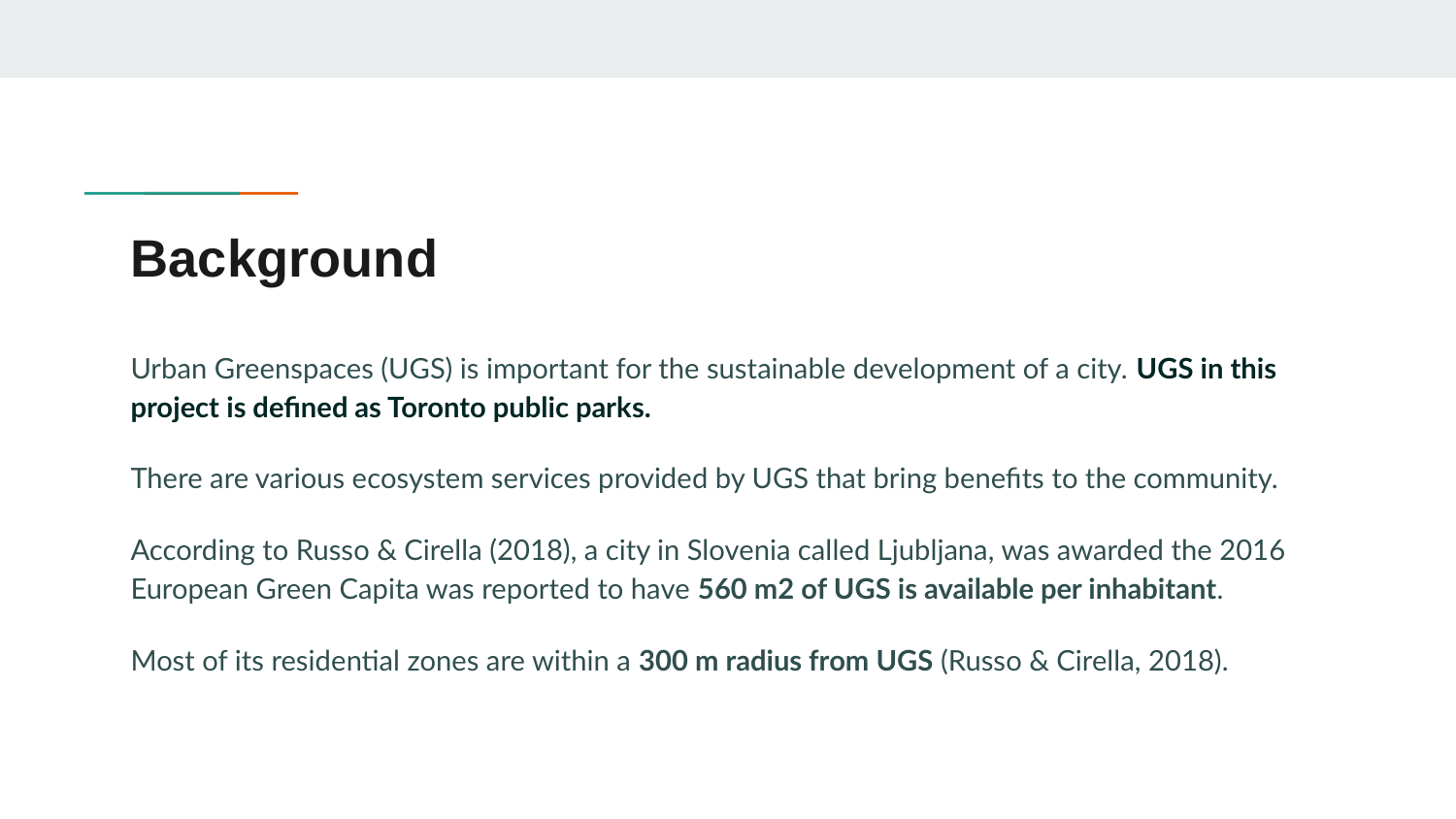

# Background
Urban Greenspaces (UGS) is important for the sustainable development of a city. UGS in this project is defined as Toronto public parks.
There are various ecosystem services provided by UGS that bring benefits to the community.
According to Russo & Cirella (2018), a city in Slovenia called Ljubljana, was awarded the 2016 European Green Capita was reported to have 560 m2 of UGS is available per inhabitant.
Most of its residential zones are within a 300 m radius from UGS (Russo & Cirella, 2018).